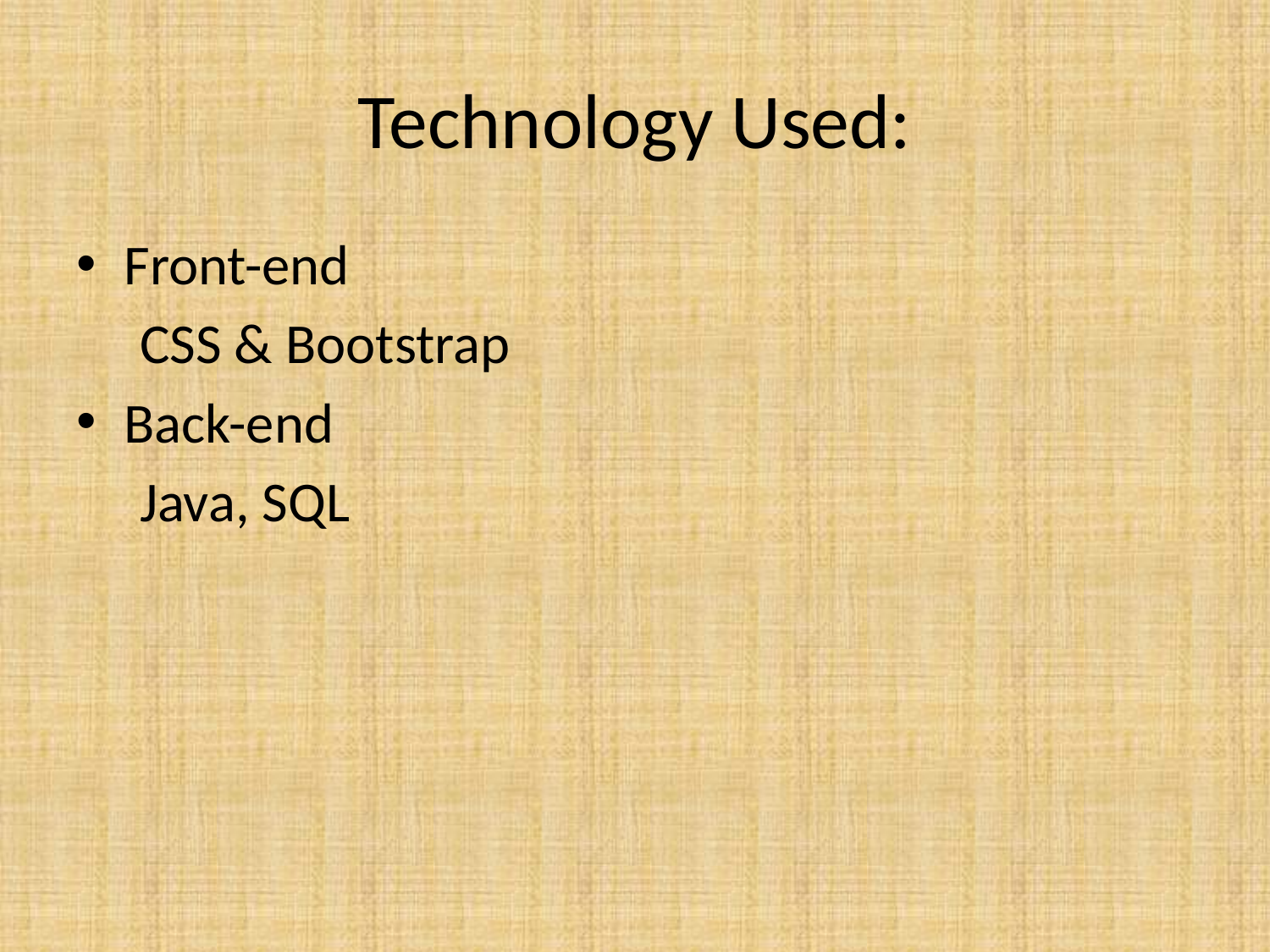

# Technology Used:
Front-end
     CSS & Bootstrap
Back-end
     Java, SQL